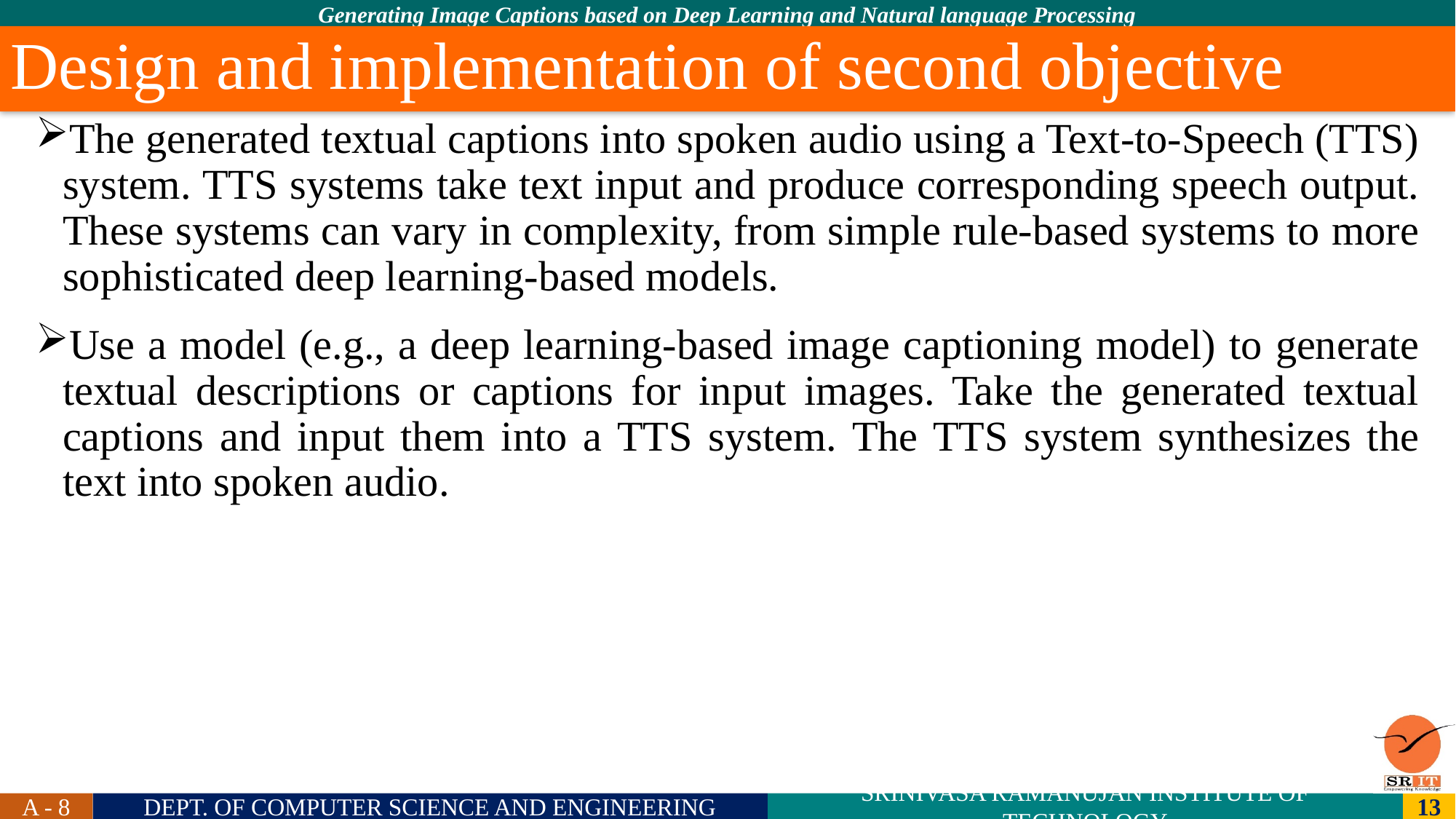

Design and implementation of second objective
The generated textual captions into spoken audio using a Text-to-Speech (TTS) system. TTS systems take text input and produce corresponding speech output. These systems can vary in complexity, from simple rule-based systems to more sophisticated deep learning-based models.
Use a model (e.g., a deep learning-based image captioning model) to generate textual descriptions or captions for input images. Take the generated textual captions and input them into a TTS system. The TTS system synthesizes the text into spoken audio.